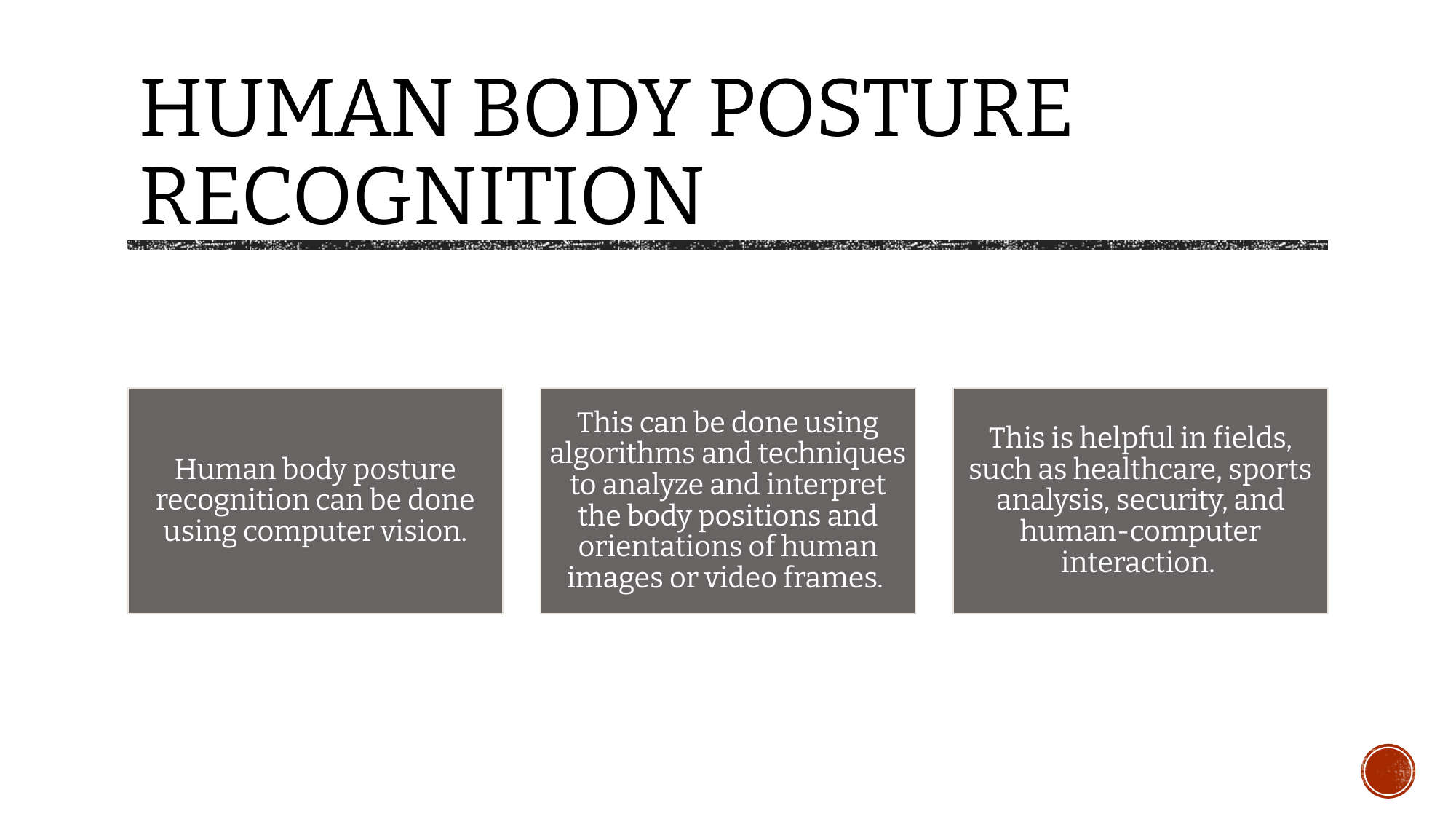

# Human Body Posture Recognition

Human body posture recognition can be done using computer vision.
This can be done using algorithms and techniques to analyze and interpret the body positions and orientations of human images or video frames.
This is helpful in fields, such as healthcare, sports analysis, security, and human-computer interaction.